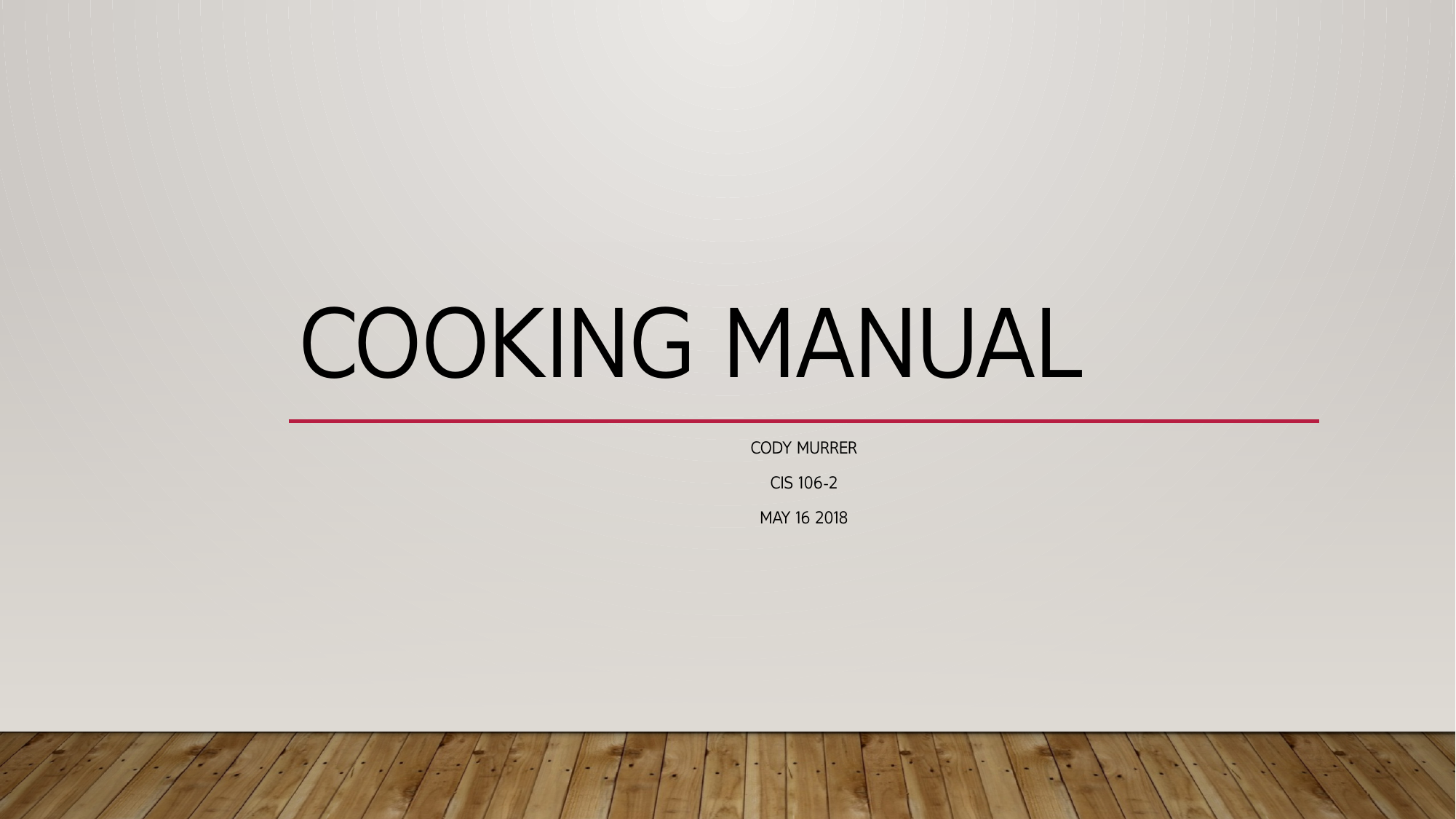

# Cooking Manual
Cody murrer
Cis 106-2
May 16 2018